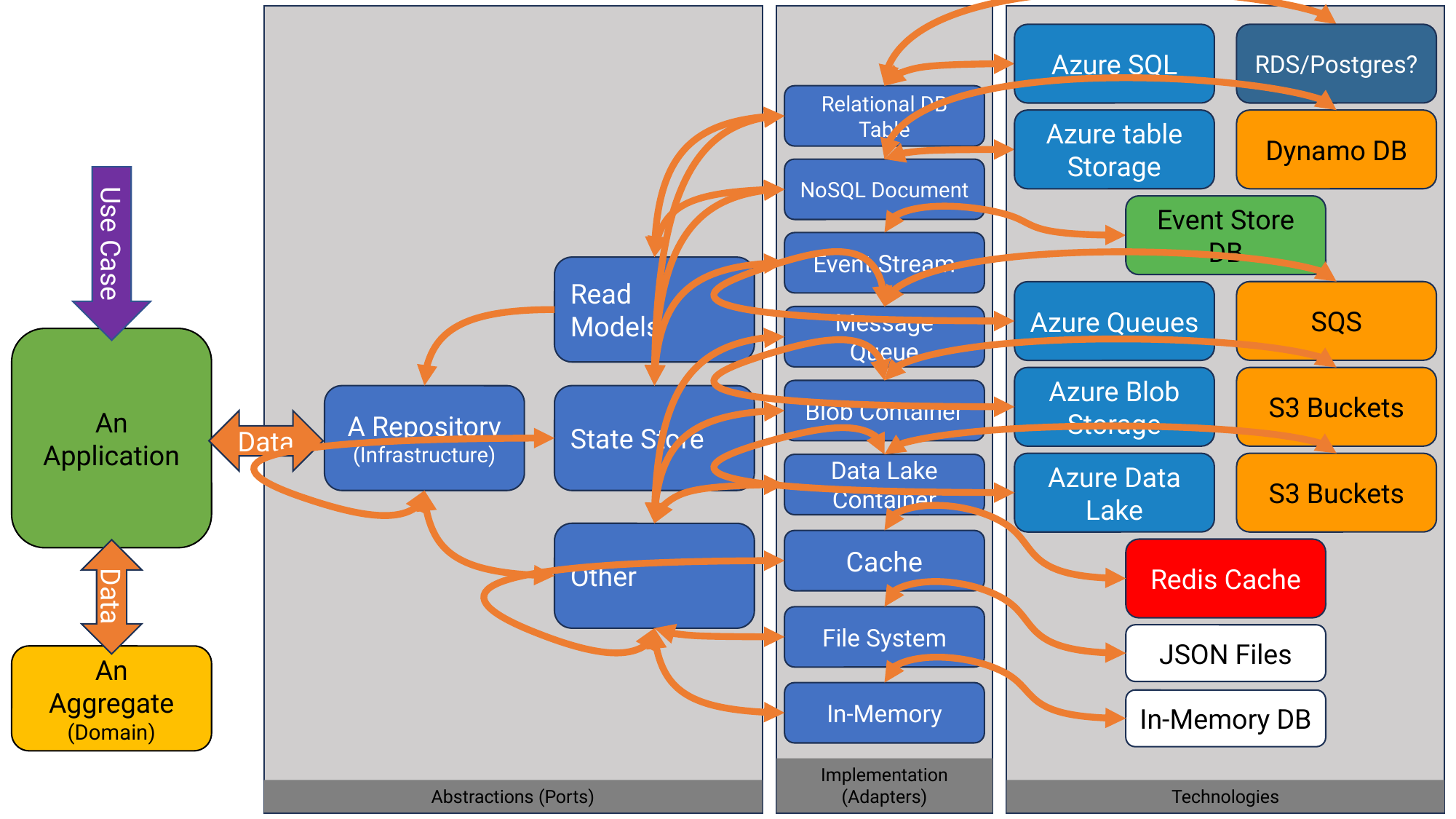

Azure SQL
RDS/Postgres?
Azure table Storage
Dynamo DB
Event Store DB
SQS
Azure Queues
Azure Blob Storage
S3 Buckets
Azure Data Lake
S3 Buckets
Redis Cache
JSON Files
In-Memory DB
Relational DB
Table
NoSQL Document
Event Stream
Message Queue
Blob Container
Data Lake Container
Cache
File System
In-Memory
Use Case
Read
Models
An Application
A Repository
(Infrastructure)
State Store
Data
Other
Data
An
Aggregate
(Domain)
Implementation (Adapters)
Abstractions (Ports)
Technologies